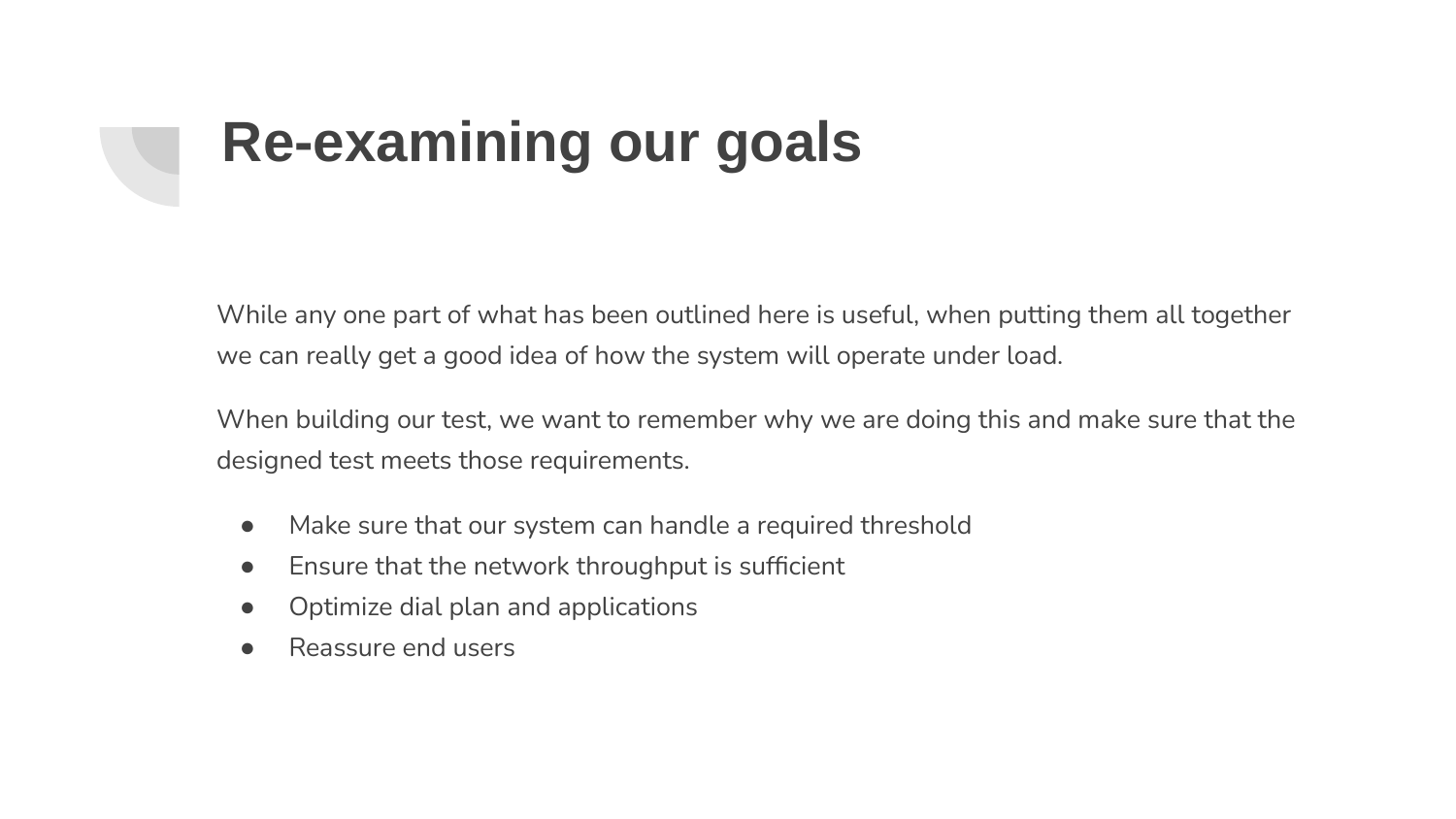

# Re-examining our goals
While any one part of what has been outlined here is useful, when putting them all together we can really get a good idea of how the system will operate under load.
When building our test, we want to remember why we are doing this and make sure that the designed test meets those requirements.
Make sure that our system can handle a required threshold
Ensure that the network throughput is sufficient
Optimize dial plan and applications
Reassure end users